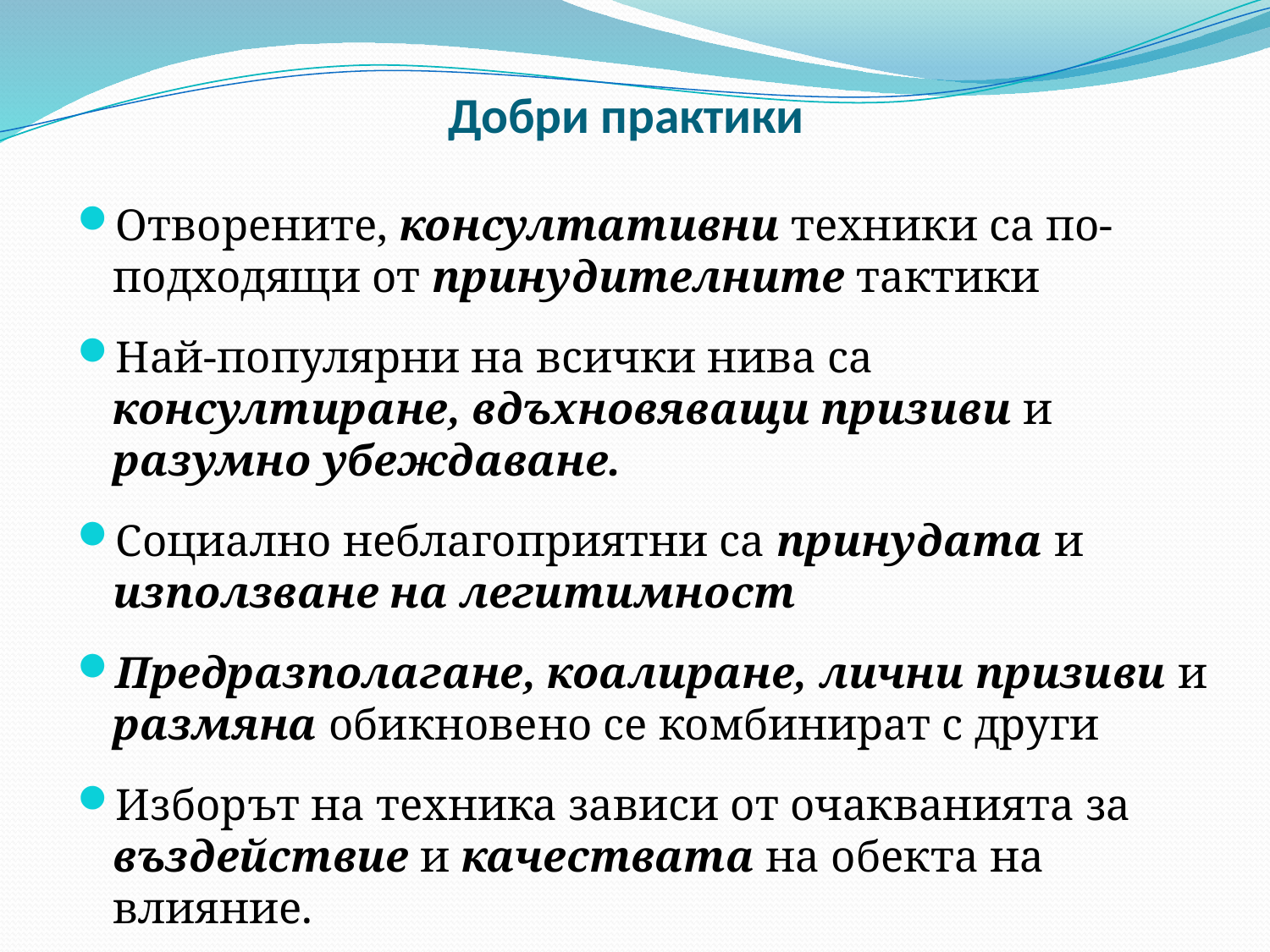

# Добри практики
Отворените, консултативни техники са по-подходящи от принудителните тактики
Най-популярни на всички нива са консултиране, вдъхновяващи призиви и разумно убеждаване.
Социално неблагоприятни са принудата и използване на легитимност
Предразполагане, коалиране, лични призиви и размяна обикновено се комбинират с други
Изборът на техника зависи от очакванията за въздействие и качествата на обекта на влияние.